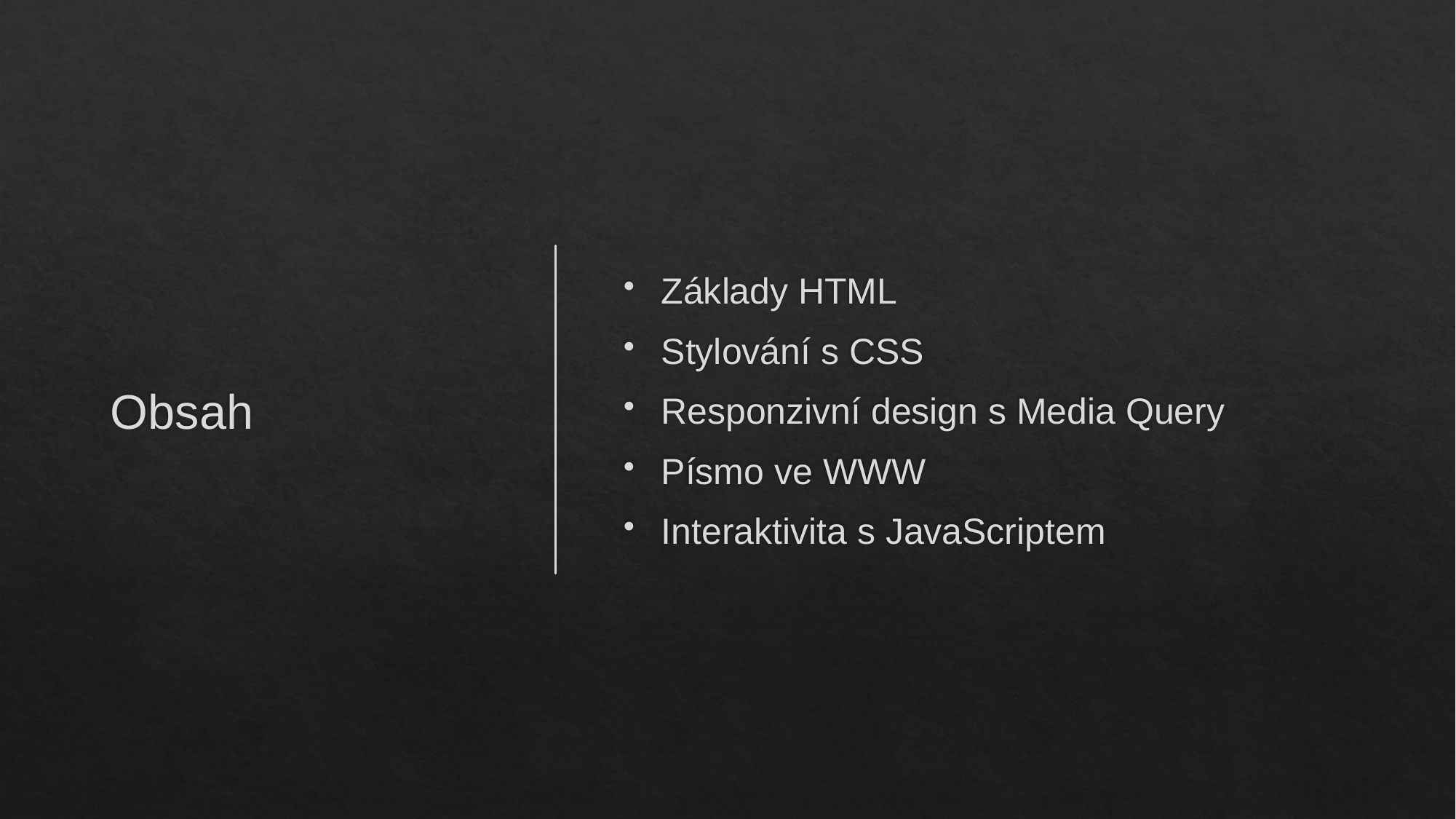

# Obsah
Základy HTML
Stylování s CSS
Responzivní design s Media Query
Písmo ve WWW
Interaktivita s JavaScriptem